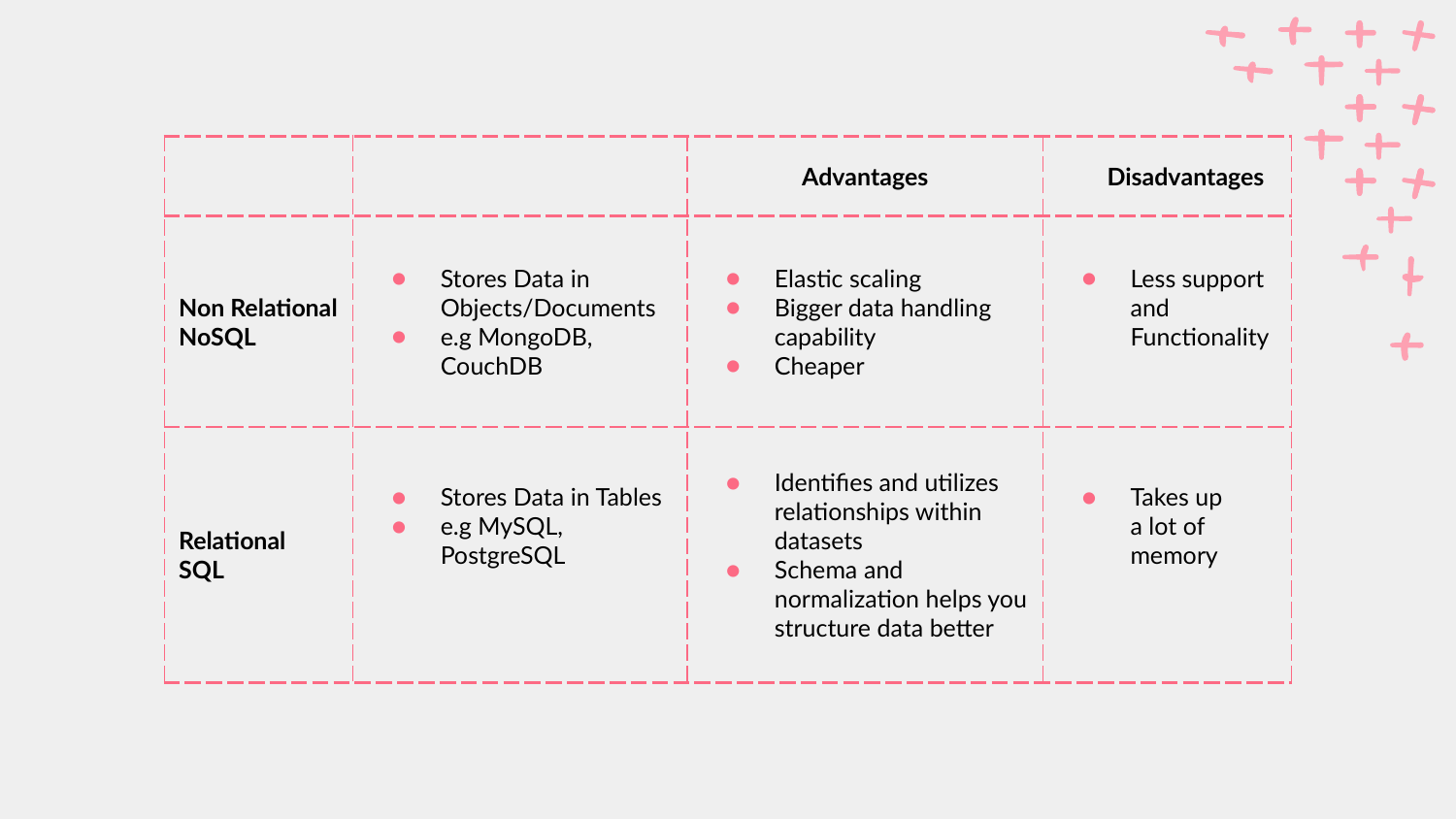

|  |  | Advantages | Disadvantages |
| --- | --- | --- | --- |
| Non Relational NoSQL | Stores Data in Objects/Documents e.g MongoDB, CouchDB | Elastic scaling Bigger data handling capability Cheaper | Less support and Functionality |
| Relational SQL | Stores Data in Tables e.g MySQL, PostgreSQL | Identifies and utilizes relationships within datasets Schema and normalization helps you structure data better | Takes up a lot of memory |